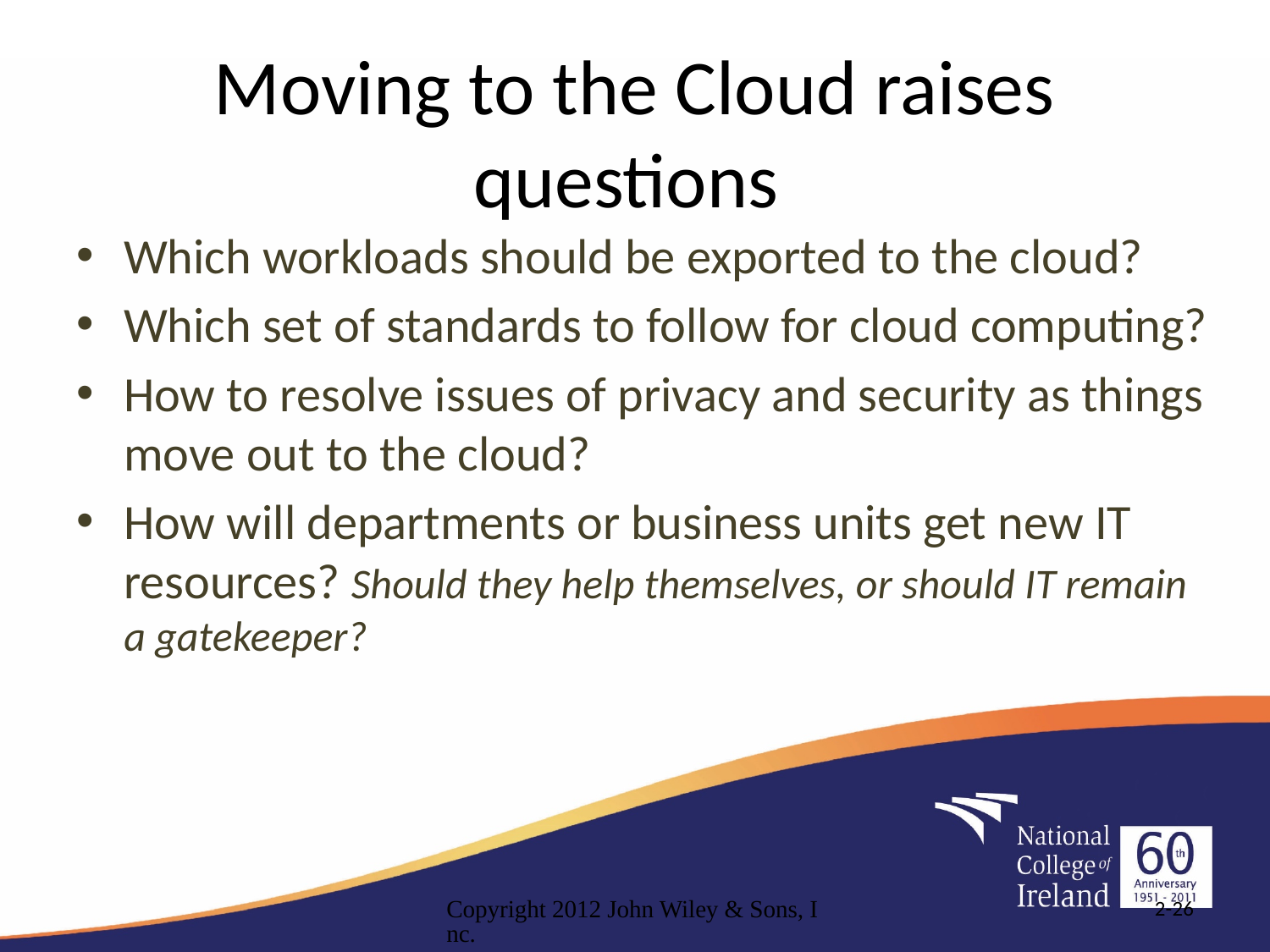

# Moving to the Cloud raises questions
Which workloads should be exported to the cloud?
Which set of standards to follow for cloud computing?
How to resolve issues of privacy and security as things move out to the cloud?
How will departments or business units get new IT resources? Should they help themselves, or should IT remain a gatekeeper?
Copyright 2012 John Wiley & Sons, Inc.
2-26